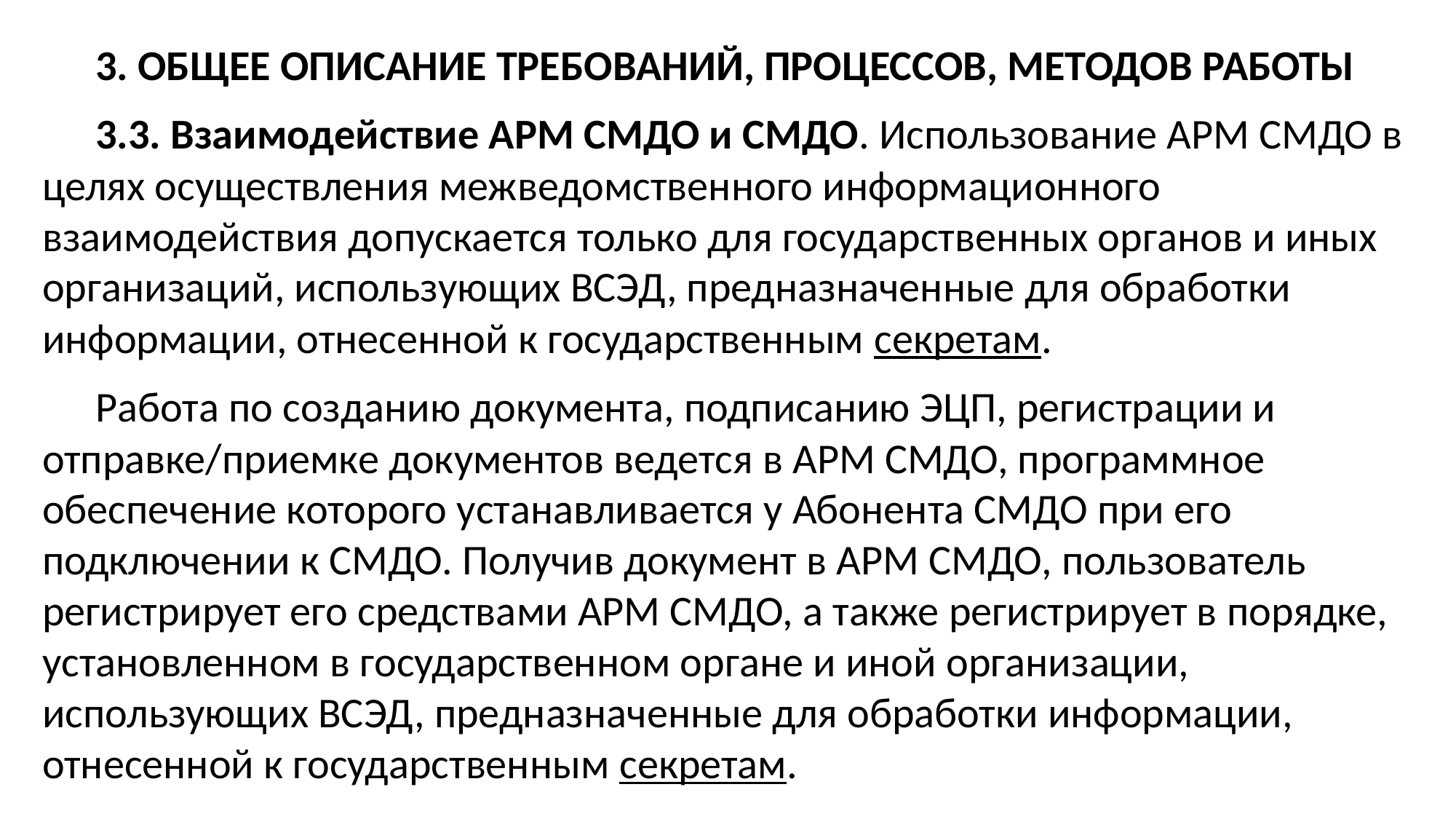

3. ОБЩЕЕ ОПИСАНИЕ ТРЕБОВАНИЙ, ПРОЦЕССОВ, МЕТОДОВ РАБОТЫ
3.3. Взаимодействие АРМ СМДО и СМДО. Использование АРМ СМДО в целях осуществления межведомственного информационного взаимодействия допускается только для государственных органов и иных организаций, использующих ВСЭД, предназначенные для обработки информации, отнесенной к государственным секретам.
Работа по созданию документа, подписанию ЭЦП, регистрации и отправке/приемке документов ведется в АРМ СМДО, программное обеспечение которого устанавливается у Абонента СМДО при его подключении к СМДО. Получив документ в АРМ СМДО, пользователь регистрирует его средствами АРМ СМДО, а также регистрирует в порядке, установленном в государственном органе и иной организации, использующих ВСЭД, предназначенные для обработки информации, отнесенной к государственным секретам.